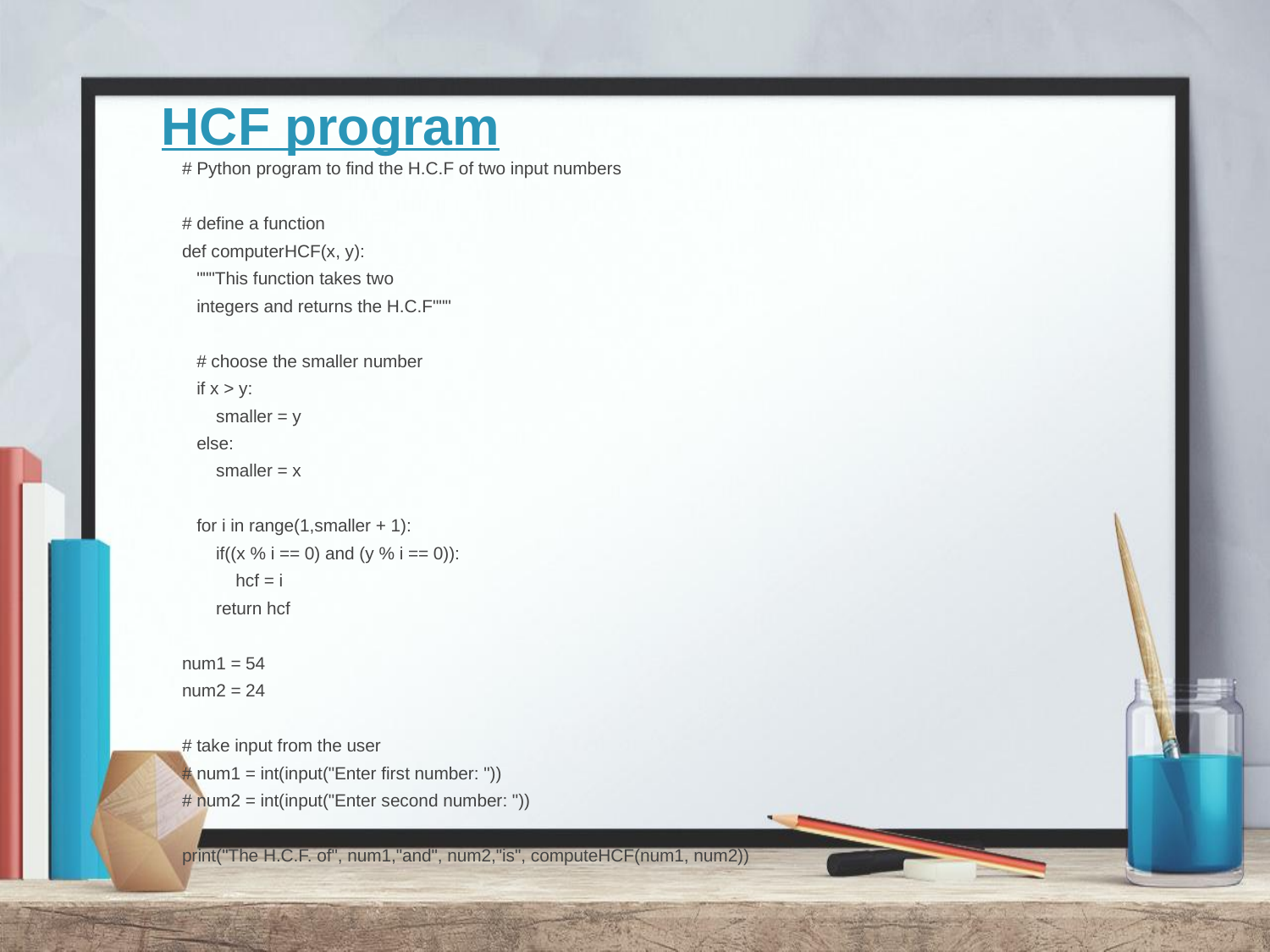

# HCF program
# Python program to find the H.C.F of two input numbers

# define a function
def computerHCF(x, y):
   """This function takes two
   integers and returns the H.C.F"""

   # choose the smaller number
   if x > y:
       smaller = y
   else:
       smaller = x

   for i in range(1,smaller + 1):
       if((x % i == 0) and (y % i == 0)):
           hcf = i
       return hcf

num1 = 54
num2 = 24

# take input from the user
# num1 = int(input("Enter first number: "))
# num2 = int(input("Enter second number: "))

print("The H.C.F. of", num1,"and", num2,"is", computeHCF(num1, num2))